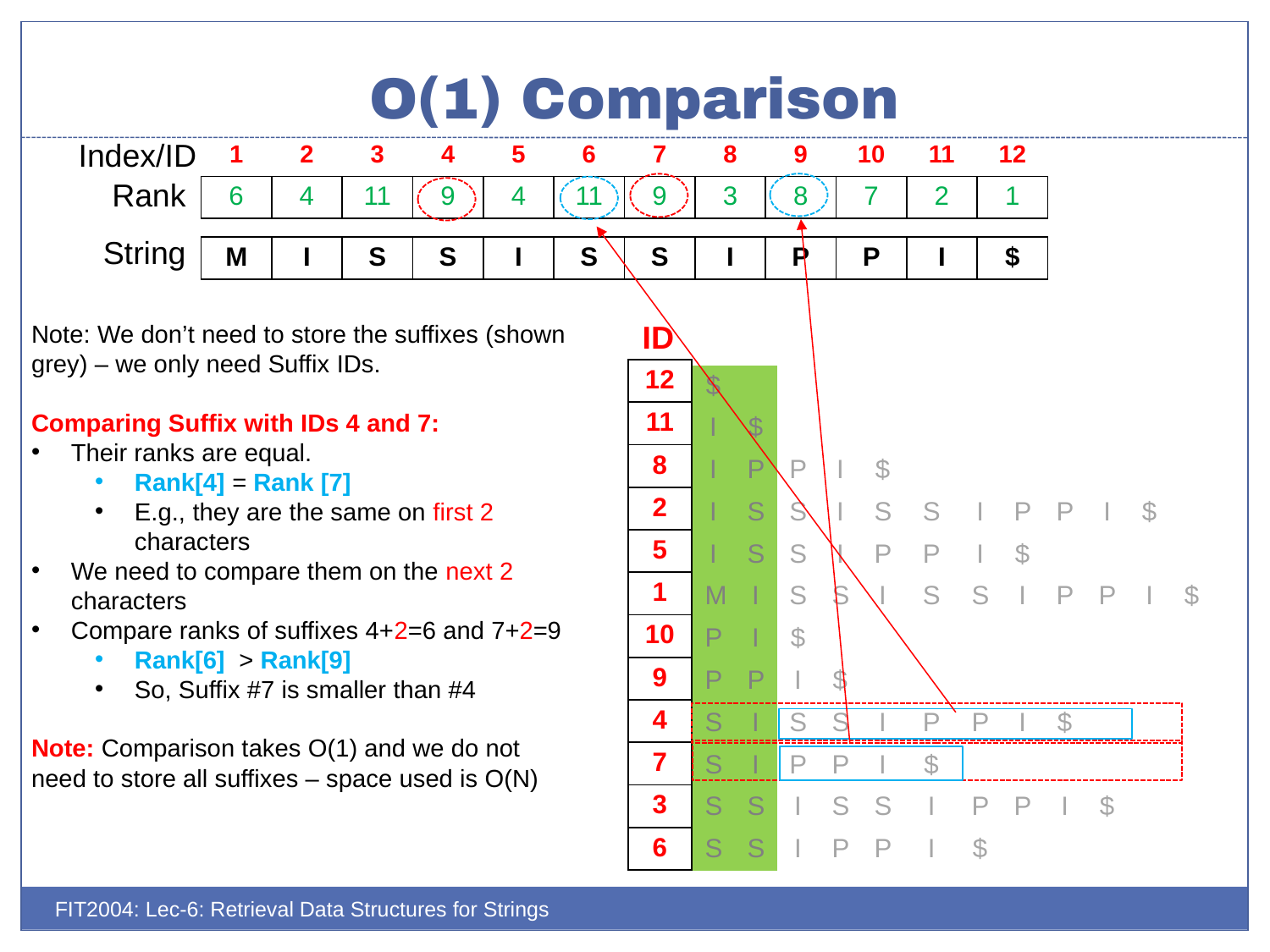

# O(1) Comparison
Index/ID
| 1 | 2 | 3 | 4 | 5 | 6 | 7 | 8 | 9 | 10 | 11 | 12 |
| --- | --- | --- | --- | --- | --- | --- | --- | --- | --- | --- | --- |
Rank

| 6 | 4 | 11 | 9 | 4 | 11 | 9 | 3 | 8 | 7 | 2 | 1 |
| --- | --- | --- | --- | --- | --- | --- | --- | --- | --- | --- | --- |

String
| M | I | S | S | I | S | S | I | P | P | I | $ |
| --- | --- | --- | --- | --- | --- | --- | --- | --- | --- | --- | --- |
ID
Note: We don’t need to store the suffixes (shown grey) – we only need Suffix IDs.

Comparing Suffix with IDs 4 and 7:
Their ranks are equal.
Rank[4] = Rank [7]
E.g., they are the same on first 2 characters
We need to compare them on the next 2 characters
Compare ranks of suffixes 4+2=6 and 7+2=9
Rank[6]  > Rank[9]
So, Suffix #7 is smaller than #4

Note: Comparison takes O(1) and we do not need to store all suffixes – space used is O(N)

| 12 |
| --- |
| 11 |
| 8 |
| 2 |
| 5 |
| 1 |
| 10 |
| 9 |
| 4 |
| 7 |
| 3 |
| 6 |
| $ |  |  |  |  |  |  |  |  |  |  |  |
| --- | --- | --- | --- | --- | --- | --- | --- | --- | --- | --- | --- |
| I | $ |  |  |  |  |  |  |  |  |  |  |
| I | P | P | I | $ |  |  |  |  |  |  |  |
| I | S | S | I | S | S | I | P | P | I | $ |  |
| I | S | S | I | P | P | I | $ |  |  |  |  |
| M | I | S | S | I | S | S | I | P | P | I | $ |
| P | I | $ |  |  |  |  |  |  |  |  |  |
| P | P | I | $ |  |  |  |  |  |  |  |  |
| S | I | S | S | I | P | P | I | $ |  |  |  |
| S | I | P | P | I | $ |  |  |  |  |  |  |
| S | S | I | S | S | I | P | P | I | $ |  |  |
| S | S | I | P | P | I | $ |  |  |  |  |  |

z

z
FIT2004: Lec-6: Retrieval Data Structures for Strings